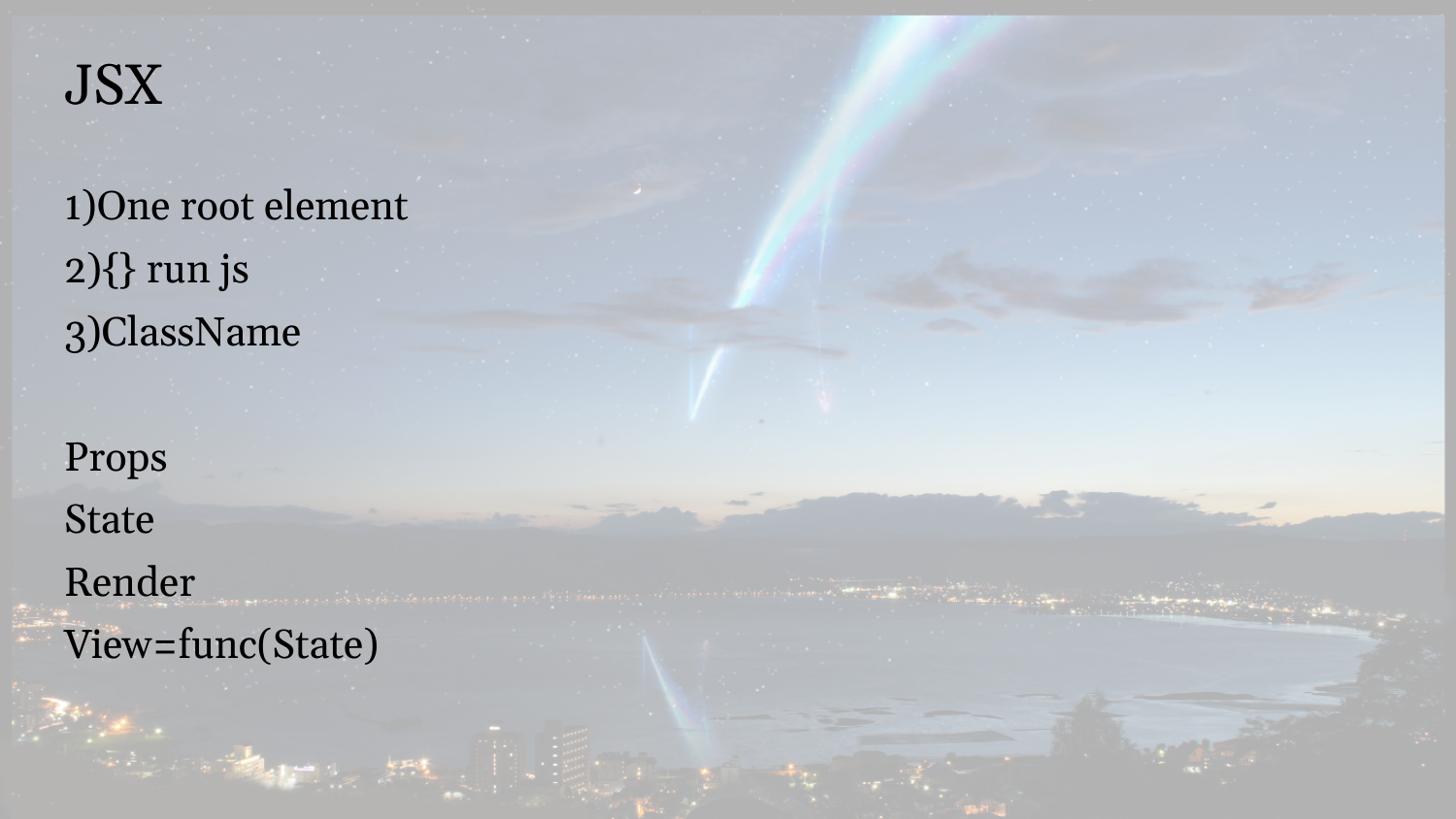

# JSX
1)One root element
2){} run js
3)ClassName

Props
State
Render
View=func(State)